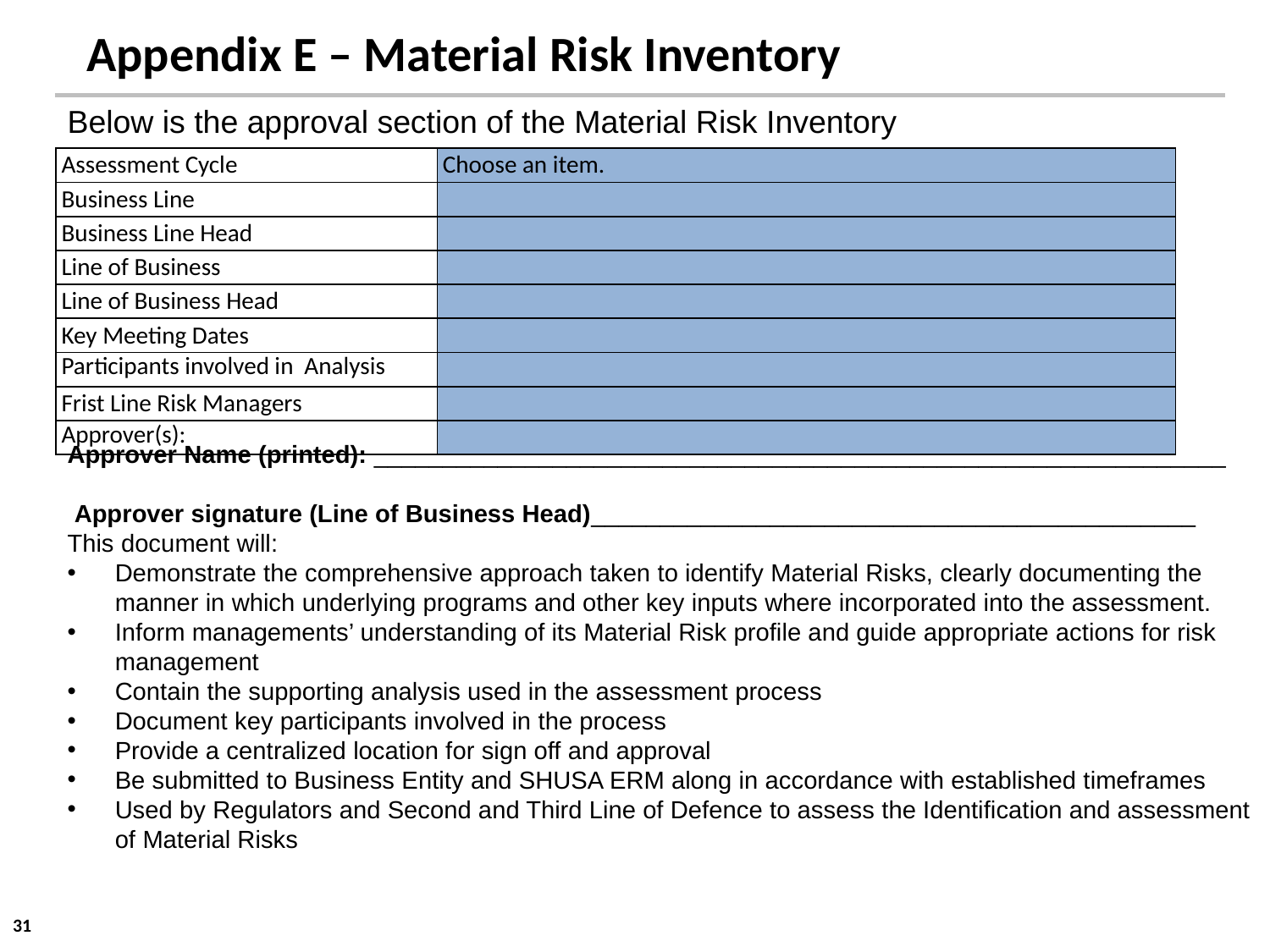

Appendix E – Material Risk Inventory

Below is the approval section of the Material Risk Inventory

Approver Name (printed): ______________________________________________________________

 Approver signature (Line of Business Head)____________________________________________
This document will:
Demonstrate the comprehensive approach taken to identify Material Risks, clearly documenting the manner in which underlying programs and other key inputs where incorporated into the assessment.
Inform managements’ understanding of its Material Risk profile and guide appropriate actions for risk management
Contain the supporting analysis used in the assessment process
Document key participants involved in the process
Provide a centralized location for sign off and approval
Be submitted to Business Entity and SHUSA ERM along in accordance with established timeframes
Used by Regulators and Second and Third Line of Defence to assess the Identification and assessment of Material Risks

| Assessment Cycle | Choose an item. |
| --- | --- |
| Business Line |  |
| Business Line Head |  |
| Line of Business |  |
| Line of Business Head |  |
| Key Meeting Dates |  |
| Participants involved in Analysis |  |
| Frist Line Risk Managers |  |
| Approver(s): |  |